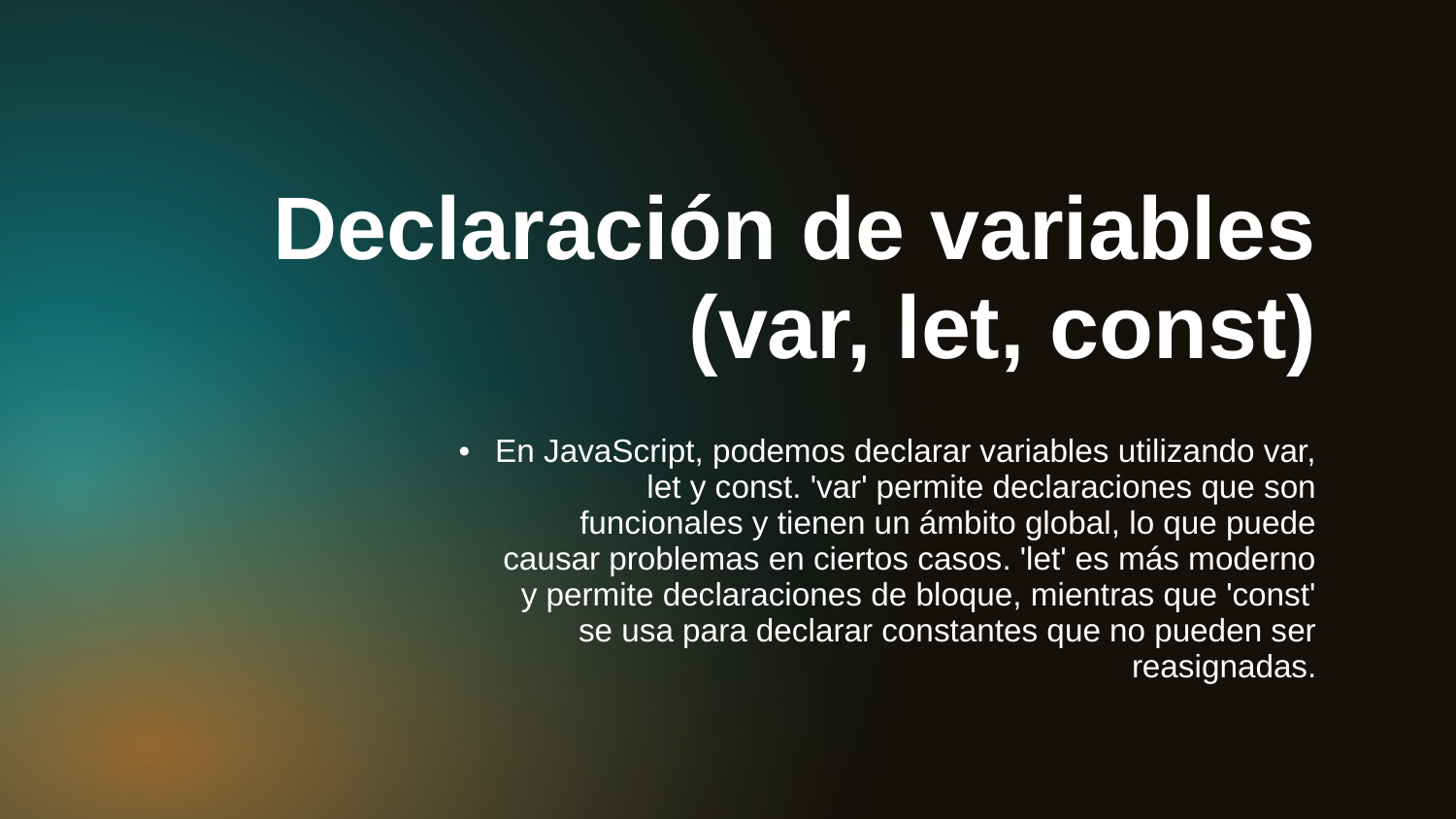

Declaración de variables (var, let, const)
# En JavaScript, podemos declarar variables utilizando var, let y const. 'var' permite declaraciones que son funcionales y tienen un ámbito global, lo que puede causar problemas en ciertos casos. 'let' es más moderno y permite declaraciones de bloque, mientras que 'const' se usa para declarar constantes que no pueden ser reasignadas.